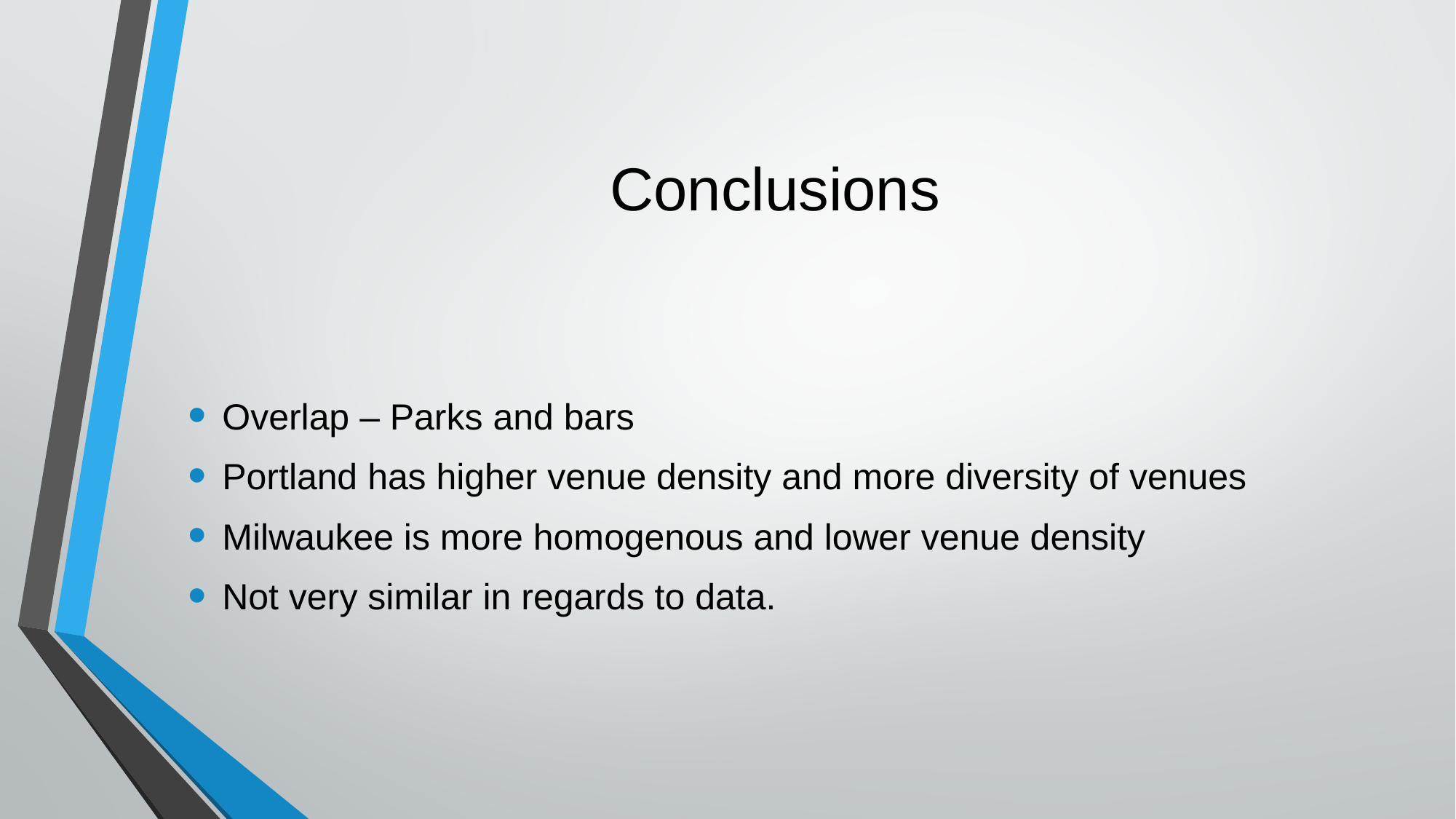

# Conclusions
Overlap – Parks and bars
Portland has higher venue density and more diversity of venues
Milwaukee is more homogenous and lower venue density
Not very similar in regards to data.